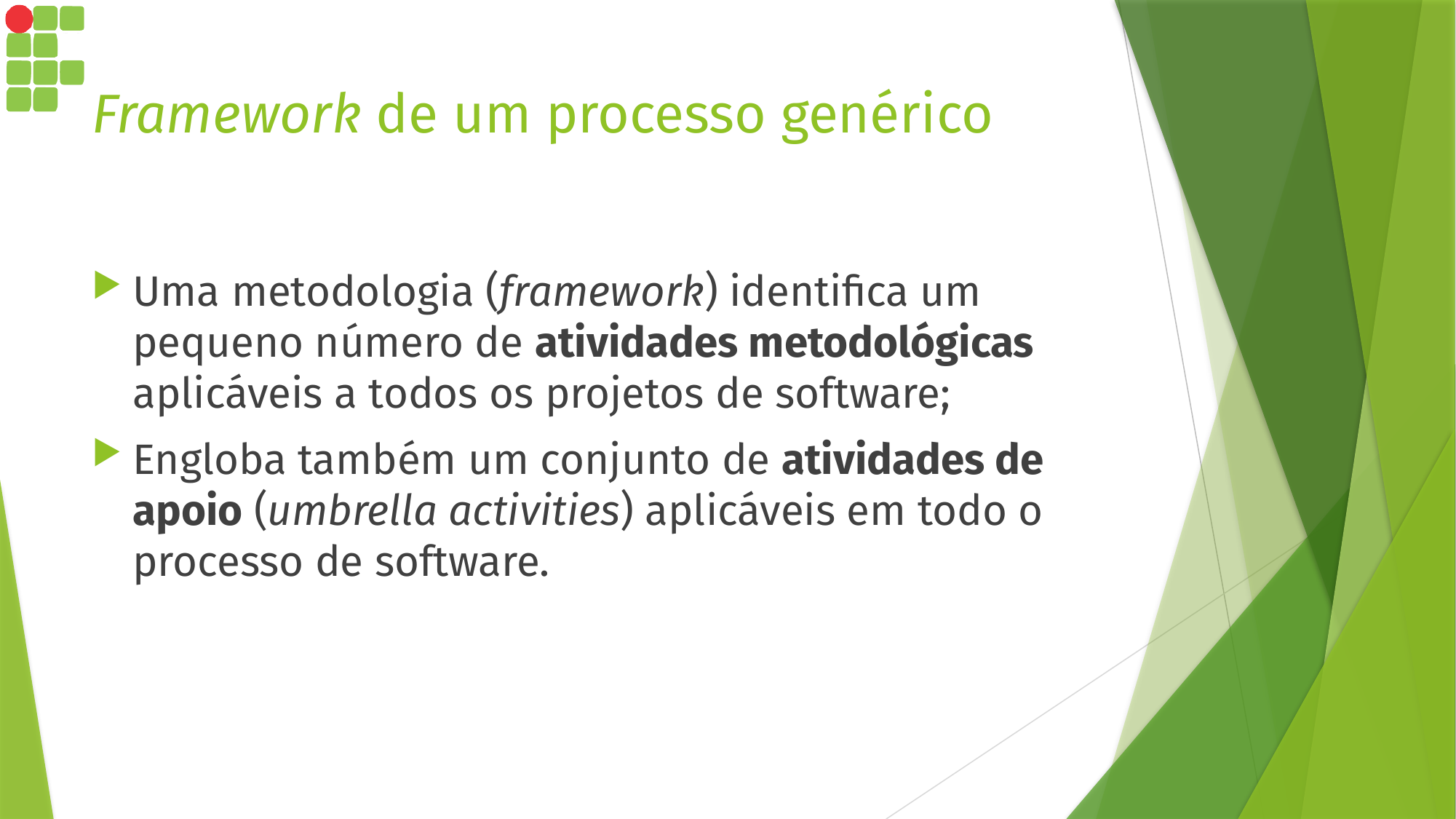

# Framework de um processo genérico
Uma metodologia (framework) identifica um pequeno número de atividades metodológicas aplicáveis a todos os projetos de software;
Engloba também um conjunto de atividades de apoio (umbrella activities) aplicáveis em todo o processo de software.